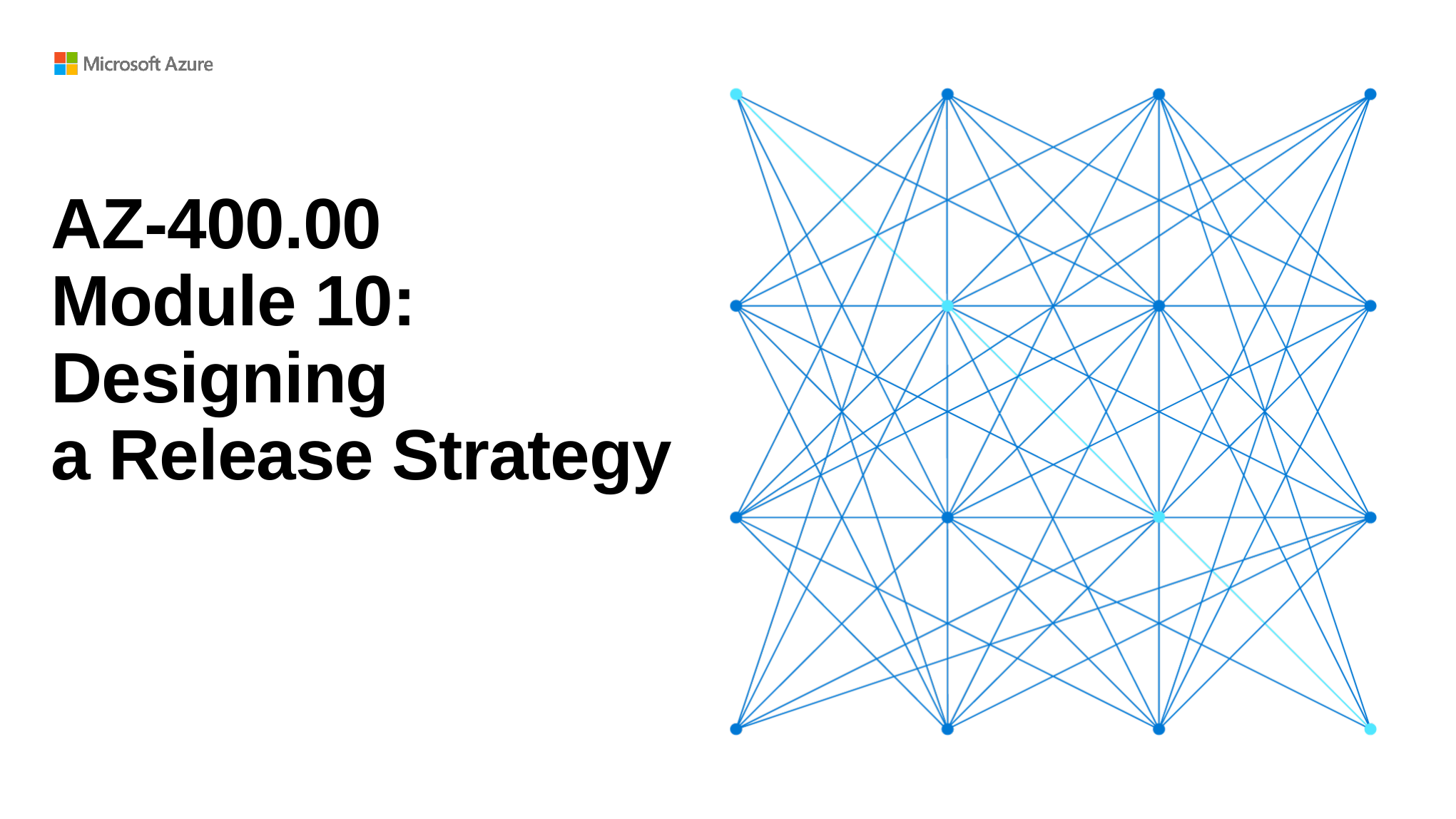

# AZ-400.00 Module 10: Designing a Release Strategy